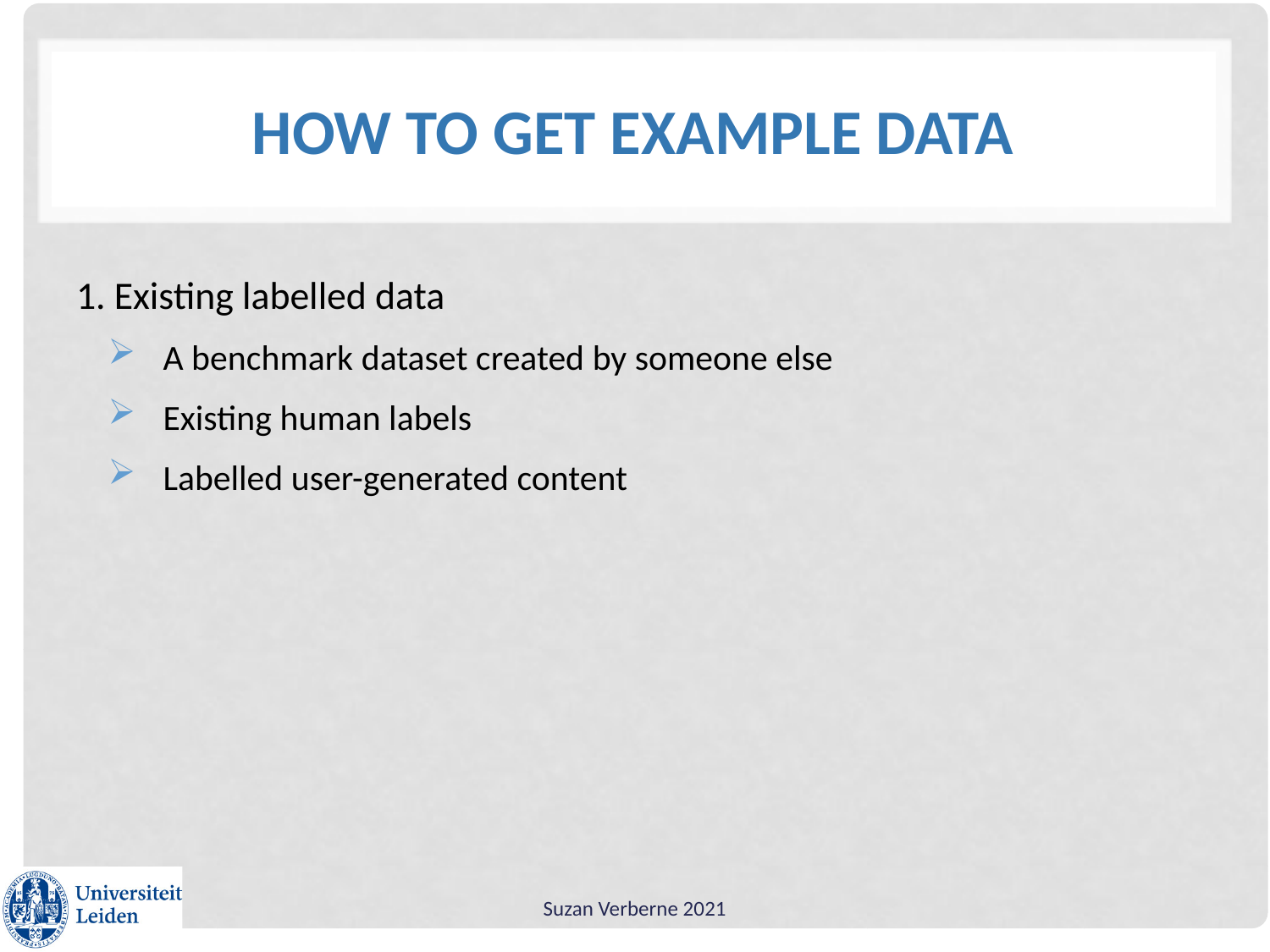

# How to get example data
1. Existing labelled data
A benchmark dataset created by someone else
Existing human labels
Labelled user-generated content

Suzan Verberne 2021